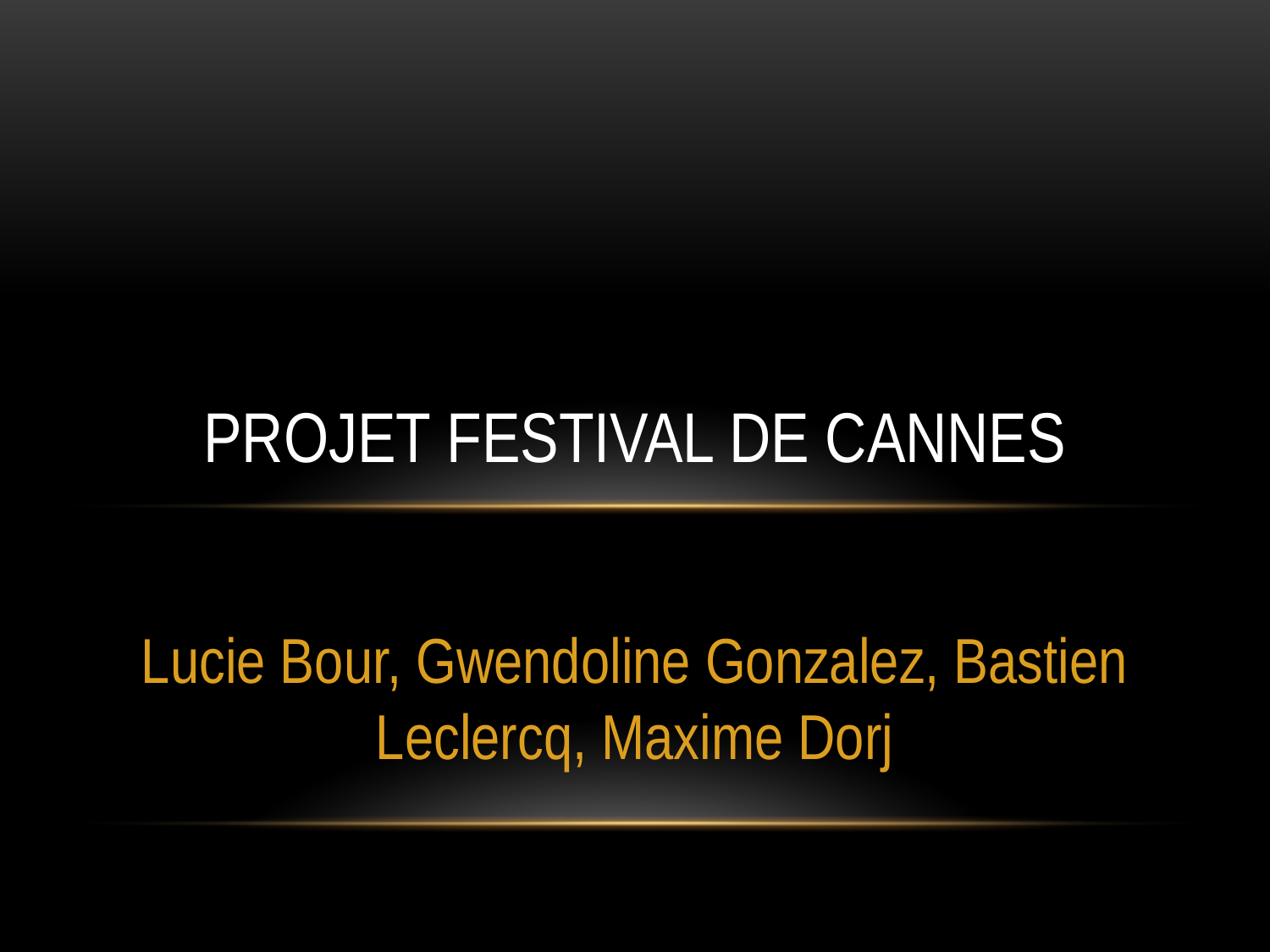

# PROJET FESTIVAL DE CANNES

Lucie Bour, Gwendoline Gonzalez, Bastien Leclercq, Maxime Dorj